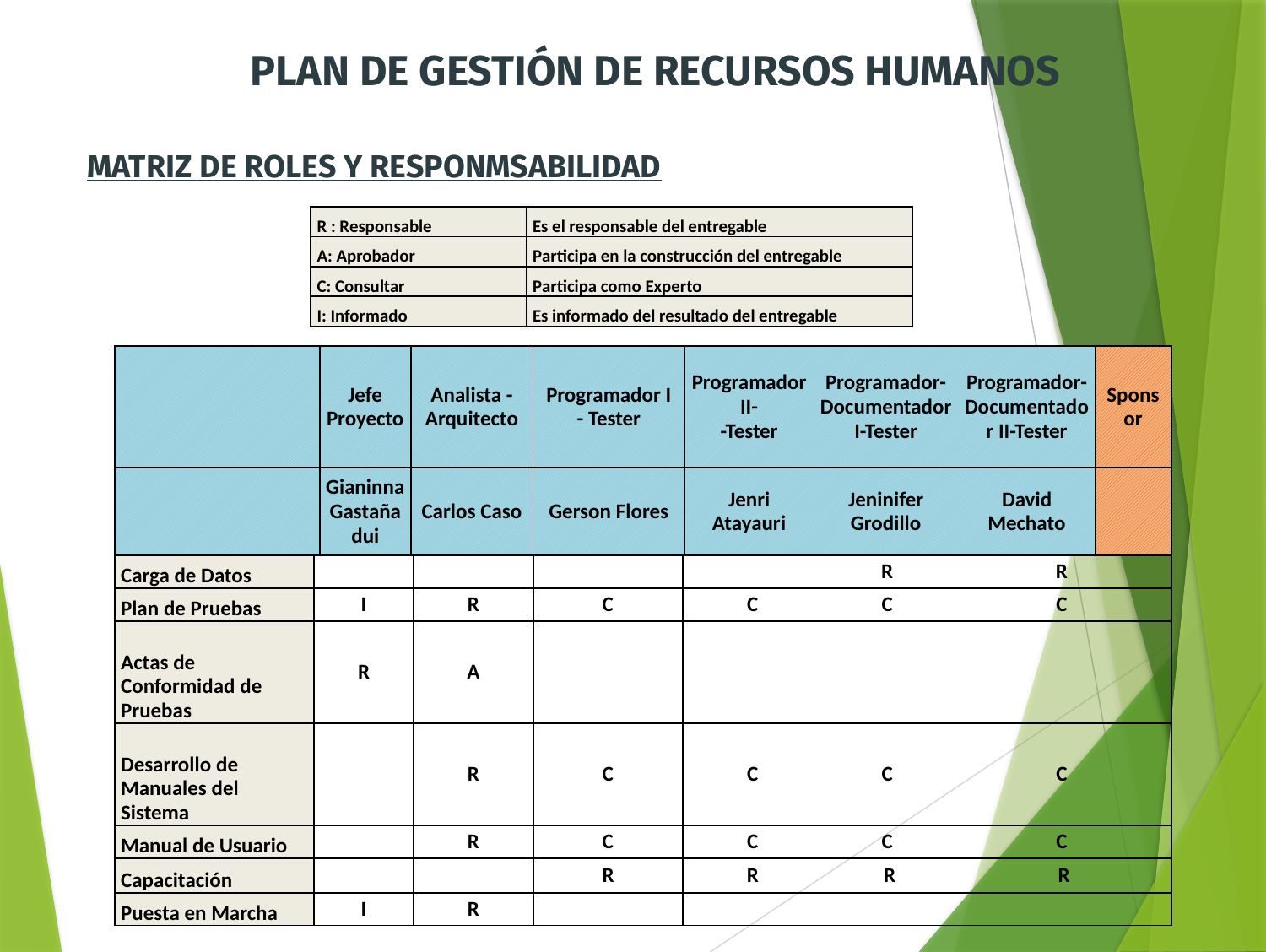

PLAN DE GESTIÓN DE RECURSOS HUMANOS

MATRIZ DE ROLES Y RESPONMSABILIDAD
| R : Responsable | Es el responsable del entregable |
| --- | --- |
| A: Aprobador | Participa en la construcción del entregable |
| C: Consultar | Participa como Experto |
| I: Informado | Es informado del resultado del entregable |
|  | Jefe Proyecto | Analista - Arquitecto | Programador I - Tester | Programador II- -Tester | Programador- Documentador I-Tester | Programador- Documentador II-Tester | Sponsor |
| --- | --- | --- | --- | --- | --- | --- | --- |
|  | Gianinna Gastañadui | Carlos Caso | Gerson Flores | Jenri Atayauri | Jeninifer Grodillo | David Mechato |  |
| Carga de Datos |  |  |  |  | R | R |
| --- | --- | --- | --- | --- | --- | --- |
| Plan de Pruebas | I | R | C | C | C | C |
| Actas de Conformidad de Pruebas | R | A |  |  |  |  |
| Desarrollo de Manuales del Sistema |  | R | C | C | C | C |
| Manual de Usuario |  | R | C | C | C | C |
| Capacitación |  |  | R | R | R | R |
| Puesta en Marcha | I | R |  |  |  |  |